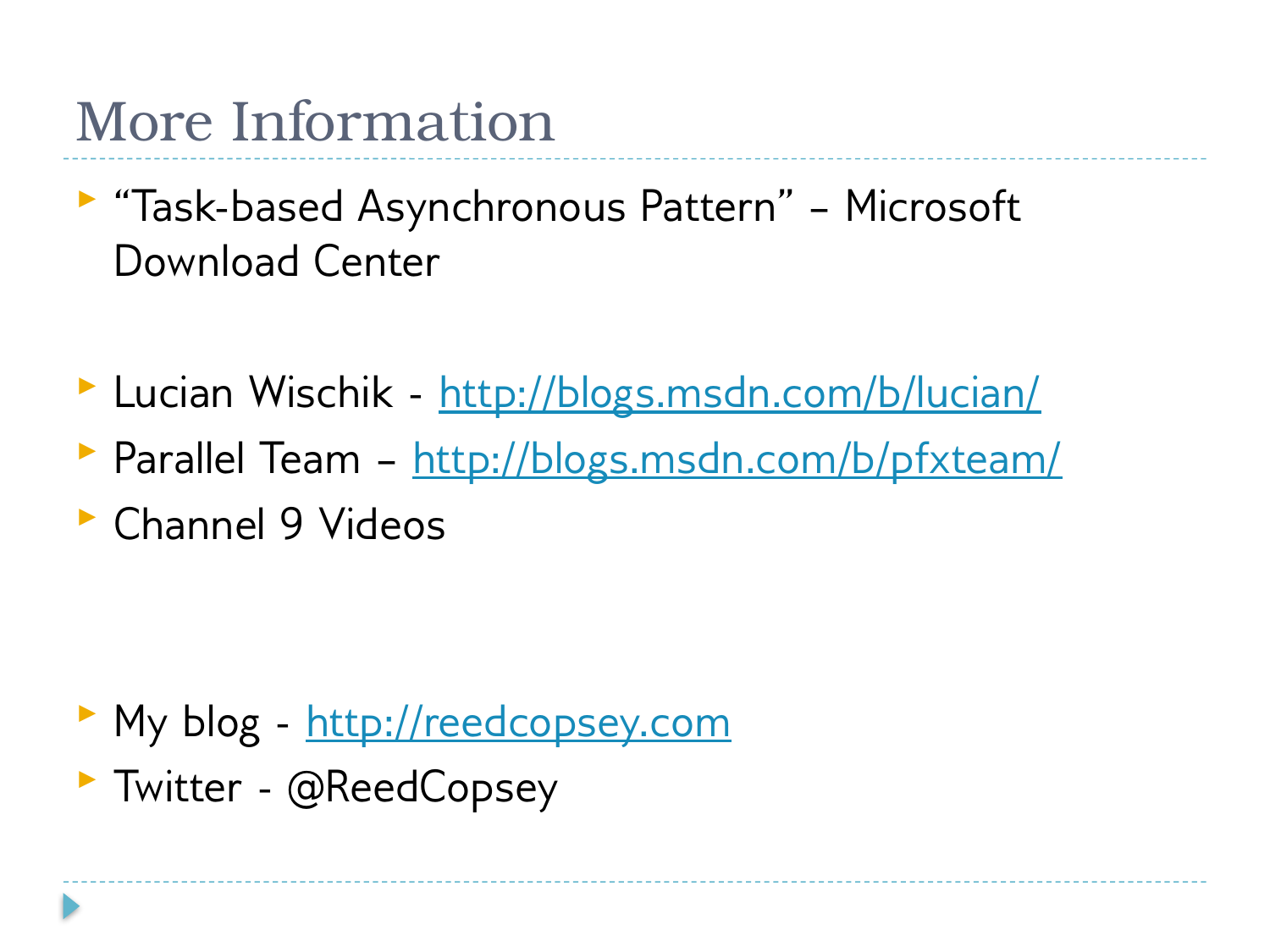

# More Information
“Task-based Asynchronous Pattern” – Microsoft Download Center

Lucian Wischik - http://blogs.msdn.com/b/lucian/
Parallel Team – http://blogs.msdn.com/b/pfxteam/
Channel 9 Videos

My blog - http://reedcopsey.com
Twitter - @ReedCopsey